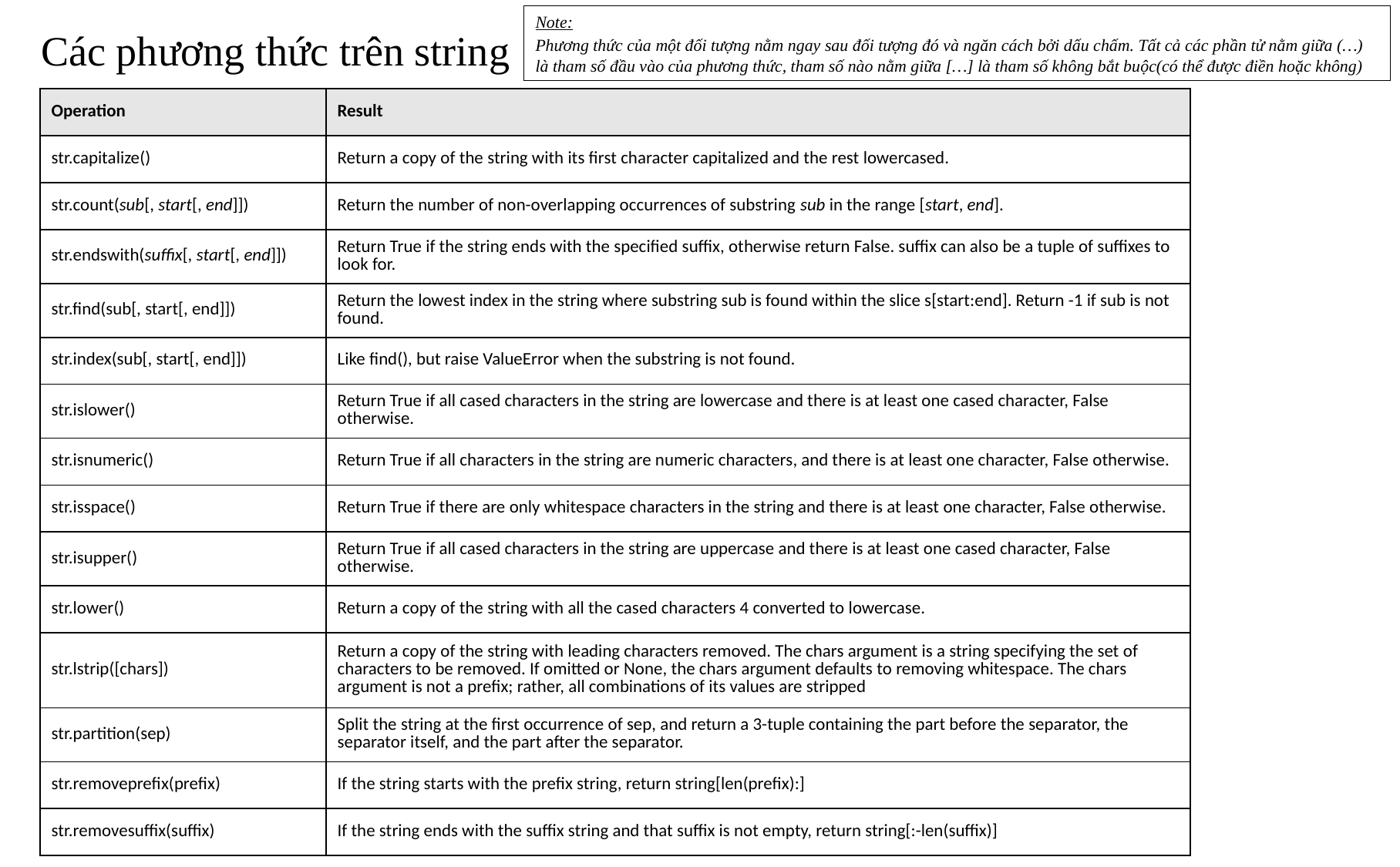

Note:
Phương thức của một đối tượng nằm ngay sau đối tượng đó và ngăn cách bởi dấu chấm. Tất cả các phần tử nằm giữa (…) là tham số đầu vào của phương thức, tham số nào nằm giữa […] là tham số không bắt buộc(có thể được điền hoặc không)
Các phương thức trên string
| Operation | Result |
| --- | --- |
| str.capitalize() | Return a copy of the string with its first character capitalized and the rest lowercased. |
| str.count(sub[, start[, end]]) | Return the number of non-overlapping occurrences of substring sub in the range [start, end]. |
| str.endswith(suffix[, start[, end]]) | Return True if the string ends with the specified suffix, otherwise return False. suffix can also be a tuple of suffixes to look for. |
| str.find(sub[, start[, end]]) | Return the lowest index in the string where substring sub is found within the slice s[start:end]. Return -1 if sub is not found. |
| str.index(sub[, start[, end]]) | Like find(), but raise ValueError when the substring is not found. |
| str.islower() | Return True if all cased characters in the string are lowercase and there is at least one cased character, False otherwise. |
| str.isnumeric() | Return True if all characters in the string are numeric characters, and there is at least one character, False otherwise. |
| str.isspace() | Return True if there are only whitespace characters in the string and there is at least one character, False otherwise. |
| str.isupper() | Return True if all cased characters in the string are uppercase and there is at least one cased character, False otherwise. |
| str.lower() | Return a copy of the string with all the cased characters 4 converted to lowercase. |
| str.lstrip([chars]) | Return a copy of the string with leading characters removed. The chars argument is a string specifying the set of characters to be removed. If omitted or None, the chars argument defaults to removing whitespace. The chars argument is not a prefix; rather, all combinations of its values are stripped |
| str.partition(sep) | Split the string at the first occurrence of sep, and return a 3-tuple containing the part before the separator, the separator itself, and the part after the separator. |
| str.removeprefix(prefix) | If the string starts with the prefix string, return string[len(prefix):] |
| str.removesuffix(suffix) | If the string ends with the suffix string and that suffix is not empty, return string[:-len(suffix)] |